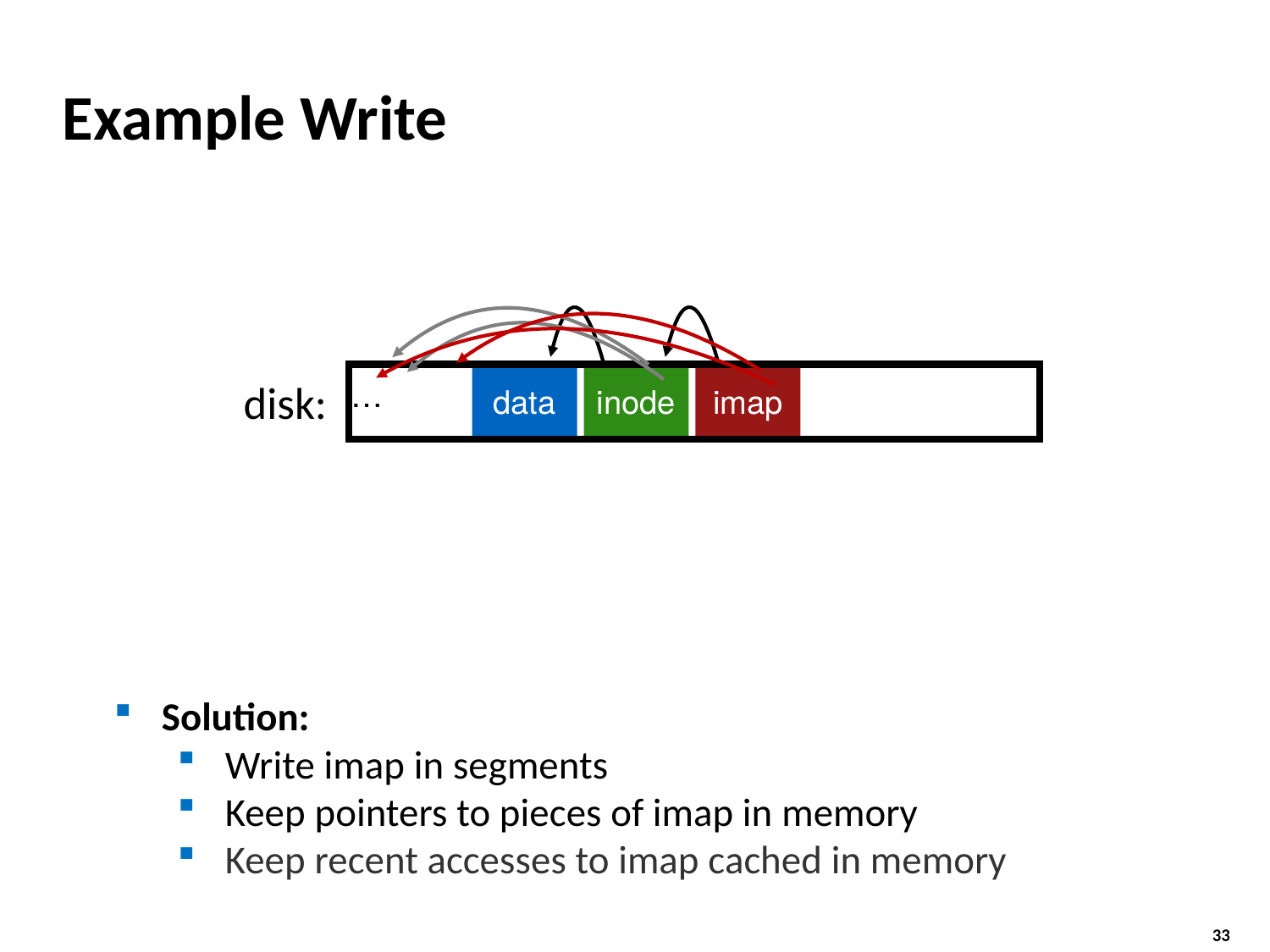

# Example Write

…

data
inode
imap
disk:
Solution:
Write imap in segments
Keep pointers to pieces of imap in memory
Keep recent accesses to imap cached in memory